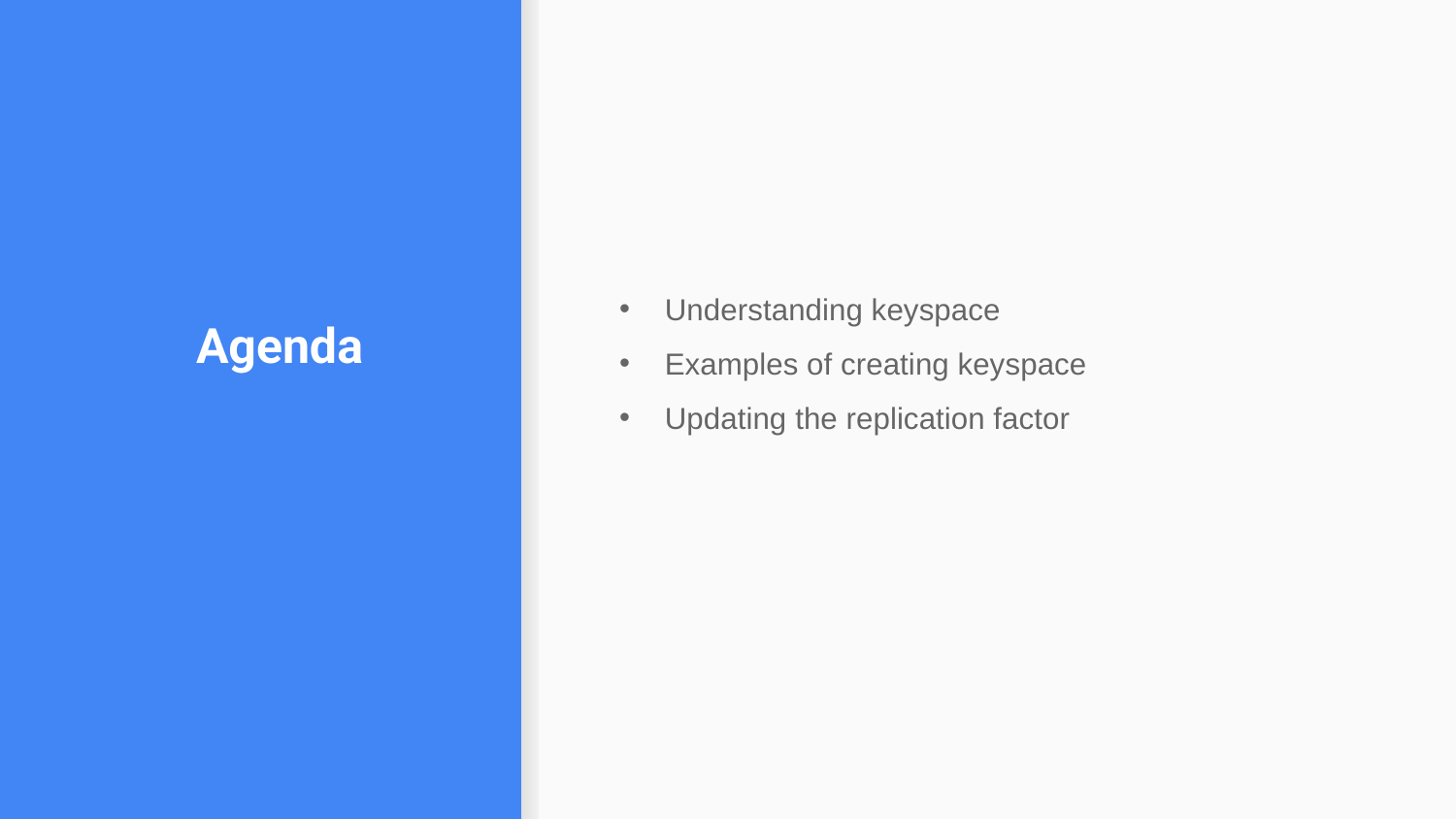

#

Agenda
Understanding keyspace
Examples of creating keyspace
Updating the replication factor